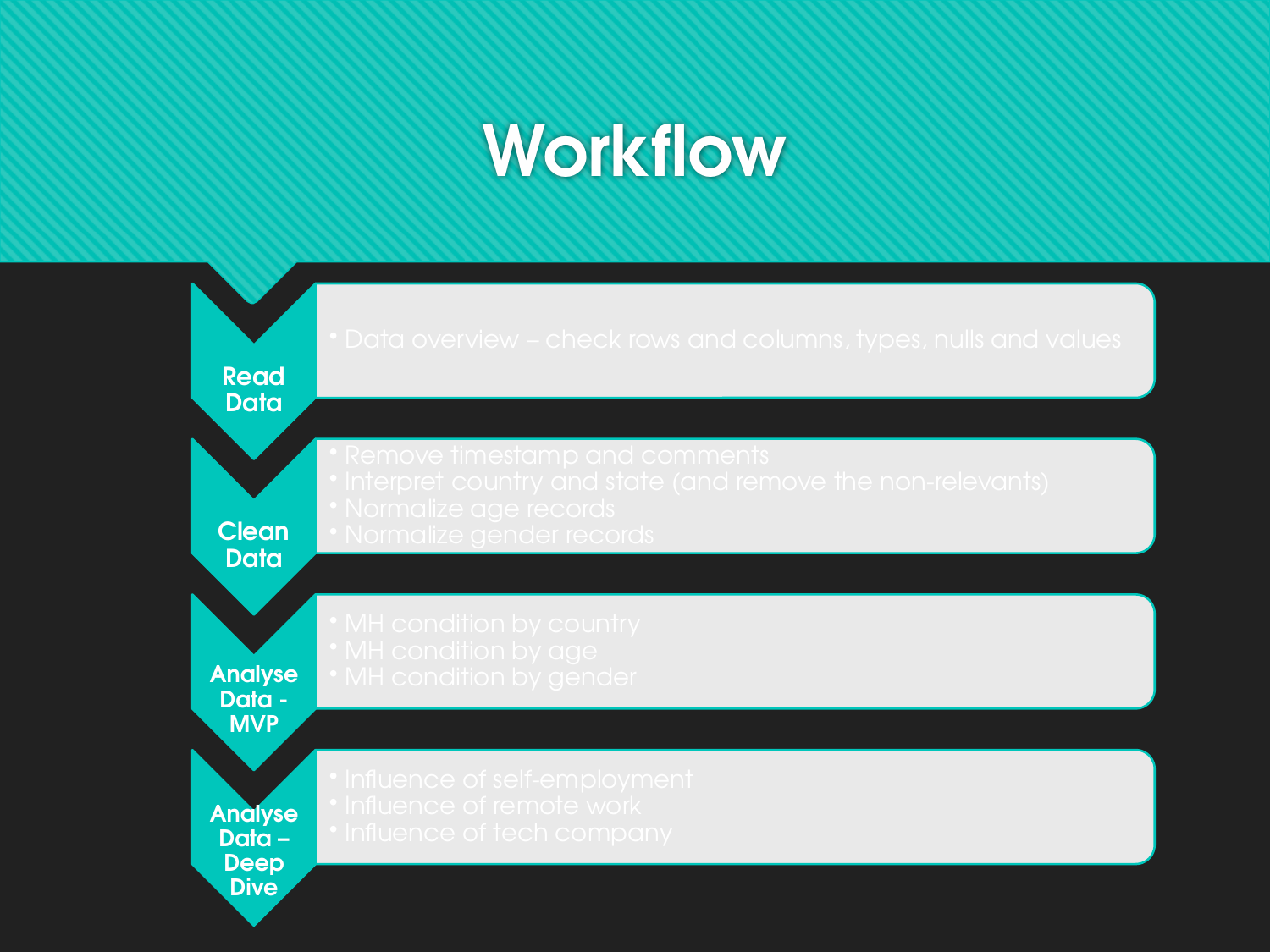

# Workflow

Read Data
Data overview – check rows and columns, types, nulls and values

Clean Data
Remove timestamp and comments
Interpret country and state (and remove the non-relevants)
Normalize age records
Normalize gender records

Analyse Data - MVP
MH condition by country
MH condition by age
MH condition by gender

Analyse Data – Deep
Dive
Influence of self-employment
Influence of remote work
Influence of tech company